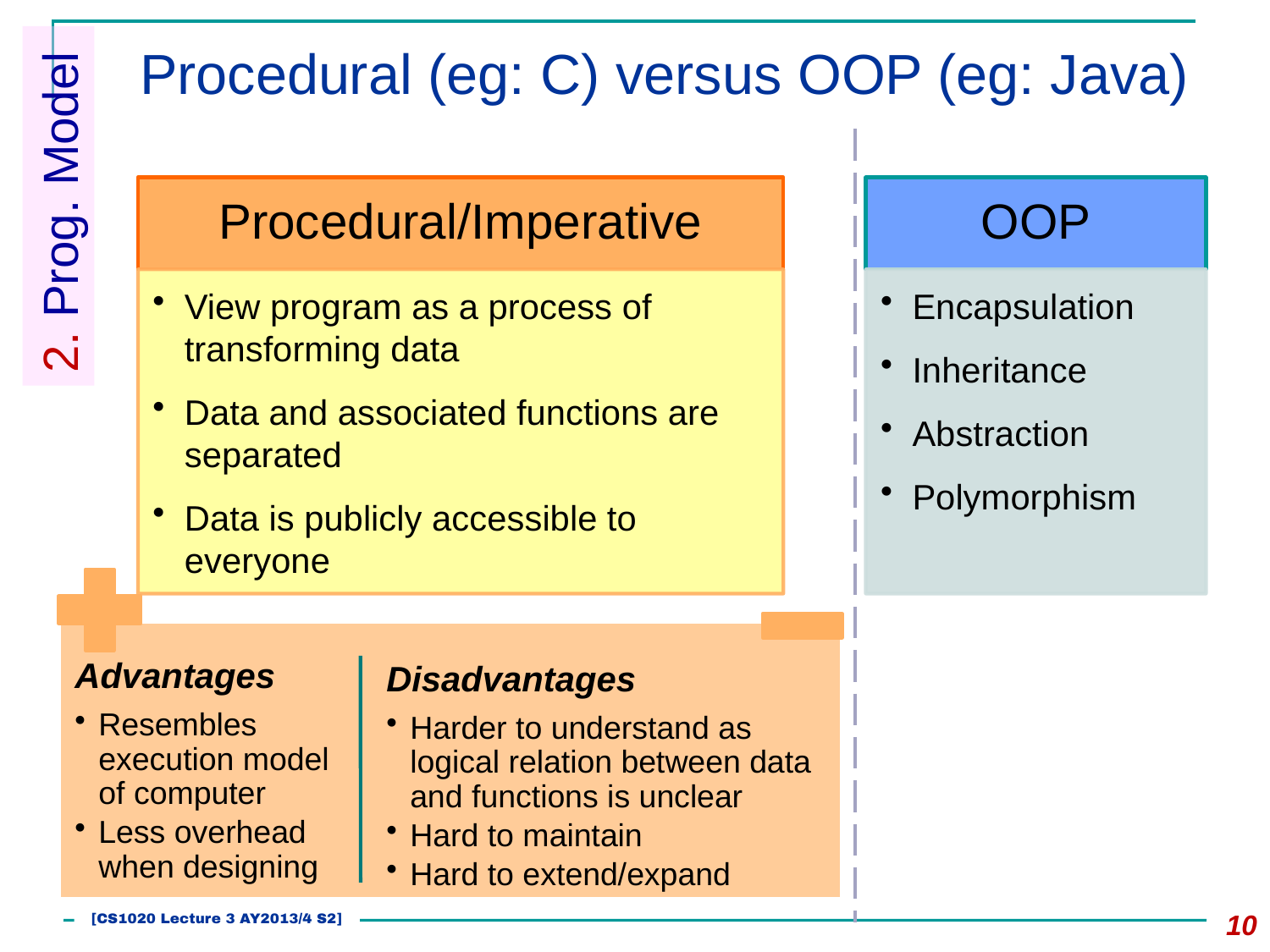

# Procedural (eg: C) versus OOP (eg: Java)
2. Prog. Model
Procedural/Imperative
View program as a process of transforming data
Data and associated functions are separated
Data is publicly accessible to everyone
OOP
Encapsulation
Inheritance
Abstraction
Polymorphism
Advantages
Resembles execution model of computer
Less overhead when designing
Disadvantages
Harder to understand as logical relation between data and functions is unclear
Hard to maintain
Hard to extend/expand
10
[CS1020 Lecture 3 AY2013/4 S2]